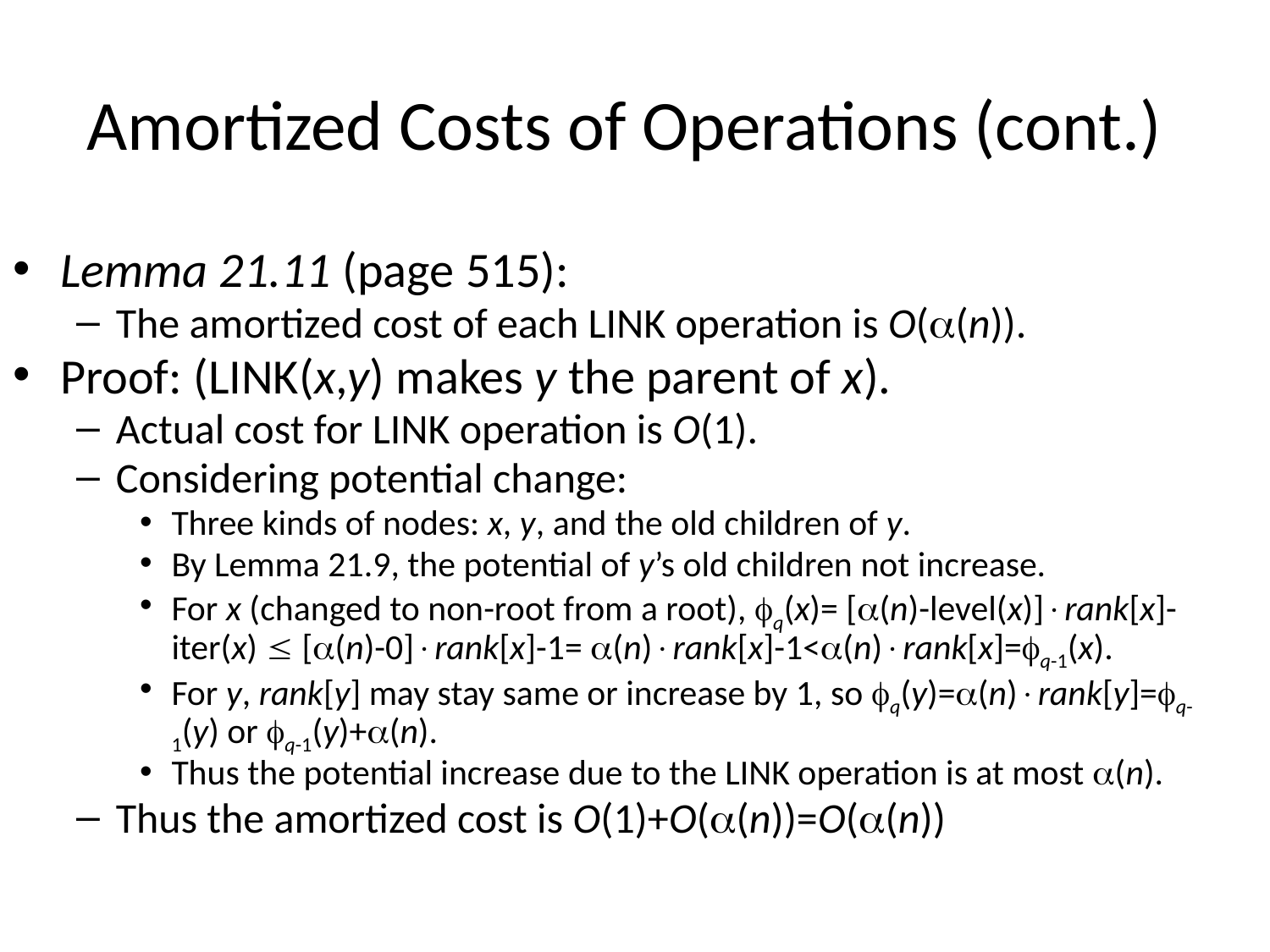

# Amortized Costs of Operations (cont.)
Lemma 21.11 (page 515):
The amortized cost of each LINK operation is O(α(n)).
Proof: (LINK(x,y) makes y the parent of x).
Actual cost for LINK operation is O(1).
Considering potential change:
Three kinds of nodes: x, y, and the old children of y.
By Lemma 21.9, the potential of y’s old children not increase.
For x (changed to non-root from a root), φq(x)= [α(n)-level(x)]⋅rank[x]-iter(x) ≤ [α(n)-0]⋅rank[x]-1= α(n)⋅rank[x]-1<α(n)⋅rank[x]=φq-1(x).
For y, rank[y] may stay same or increase by 1, so φq(y)=α(n)⋅rank[y]=φq-1(y) or φq-1(y)+α(n).
Thus the potential increase due to the LINK operation is at most α(n).
Thus the amortized cost is O(1)+O(α(n))=O(α(n))